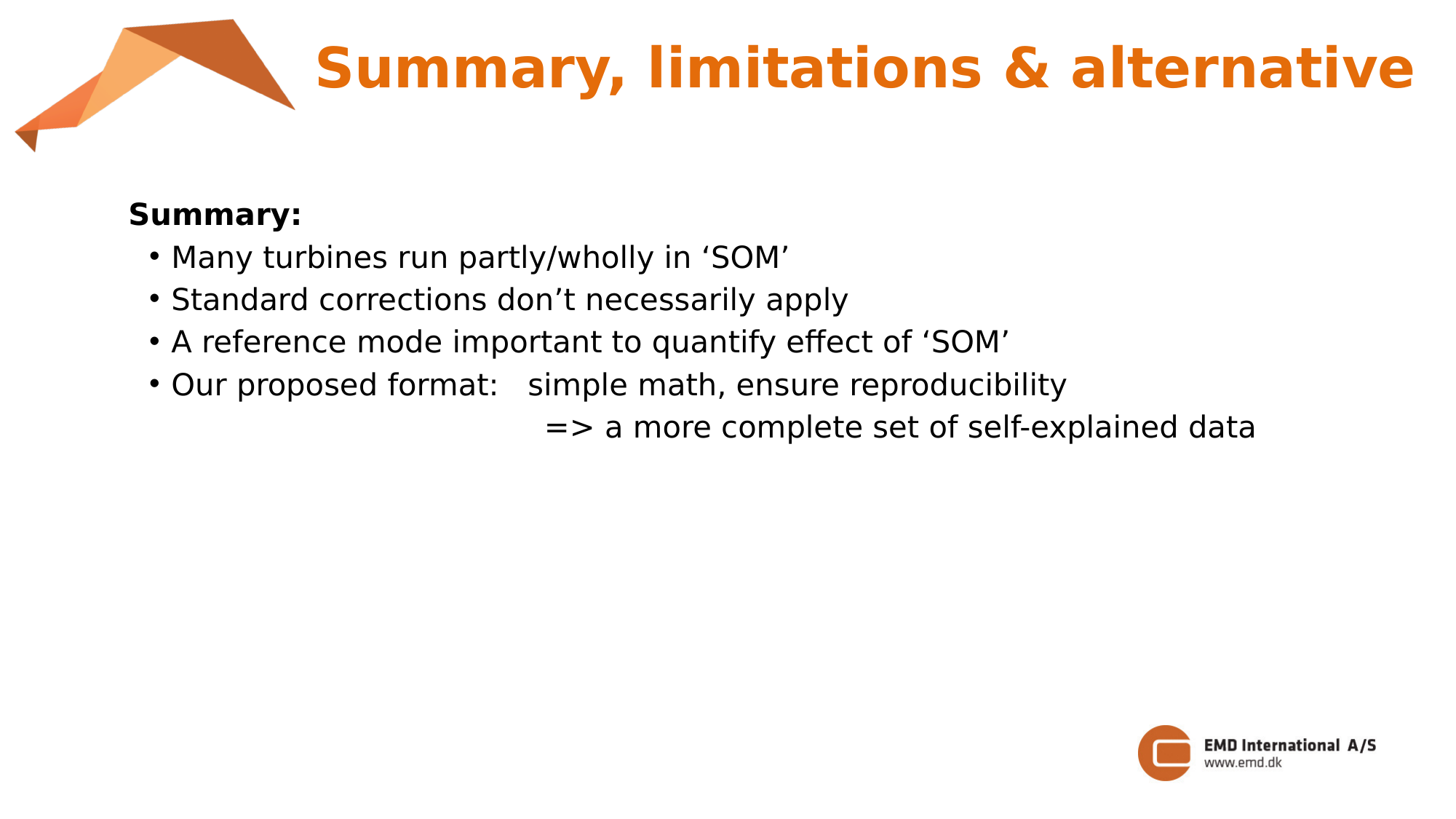

Summary, limitations & alternative
Summary:
Many turbines run partly/wholly in ‘SOM’
Standard corrections don’t necessarily apply
A reference mode important to quantify effect of ‘SOM’
Our proposed format:   simple math, ensure reproducibility
			       => a more complete set of self-explained data